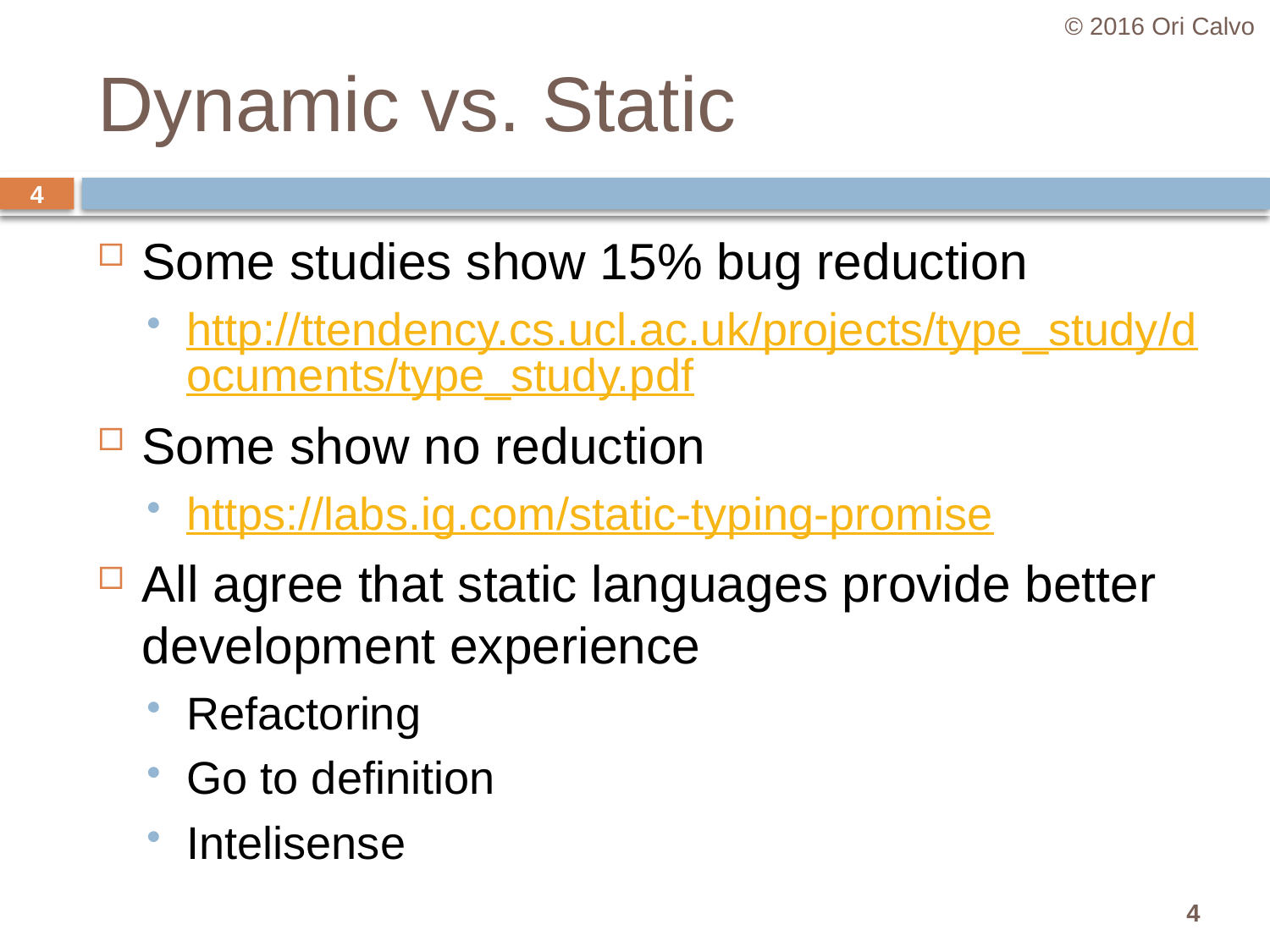

© 2016 Ori Calvo
# Dynamic vs. Static
4
Some studies show 15% bug reduction
http://ttendency.cs.ucl.ac.uk/projects/type_study/documents/type_study.pdf
Some show no reduction
https://labs.ig.com/static-typing-promise
All agree that static languages provide better development experience
Refactoring
Go to definition
Intelisense